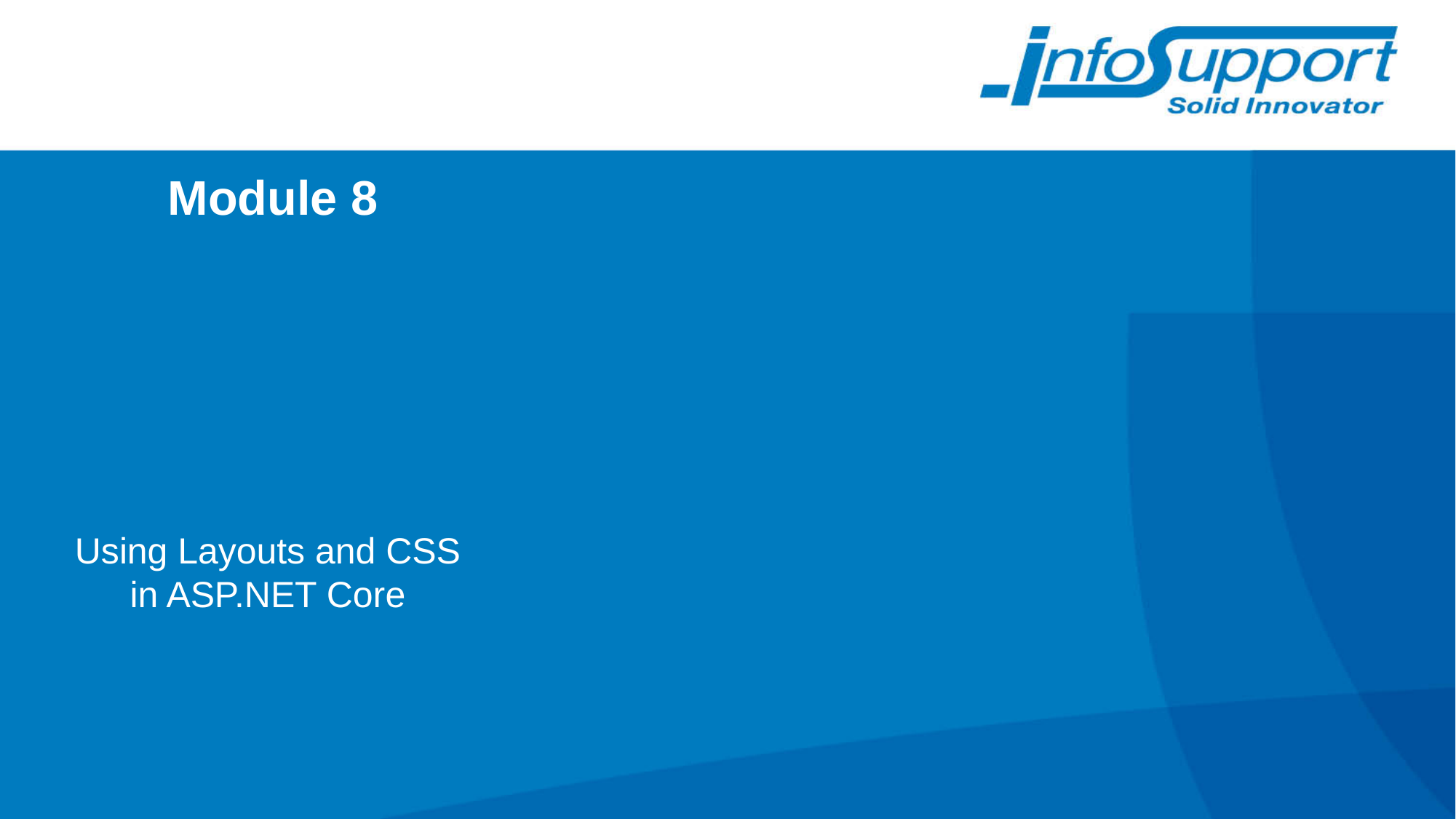

# Module 8
Using Layouts and CSS
in ASP.NET Core